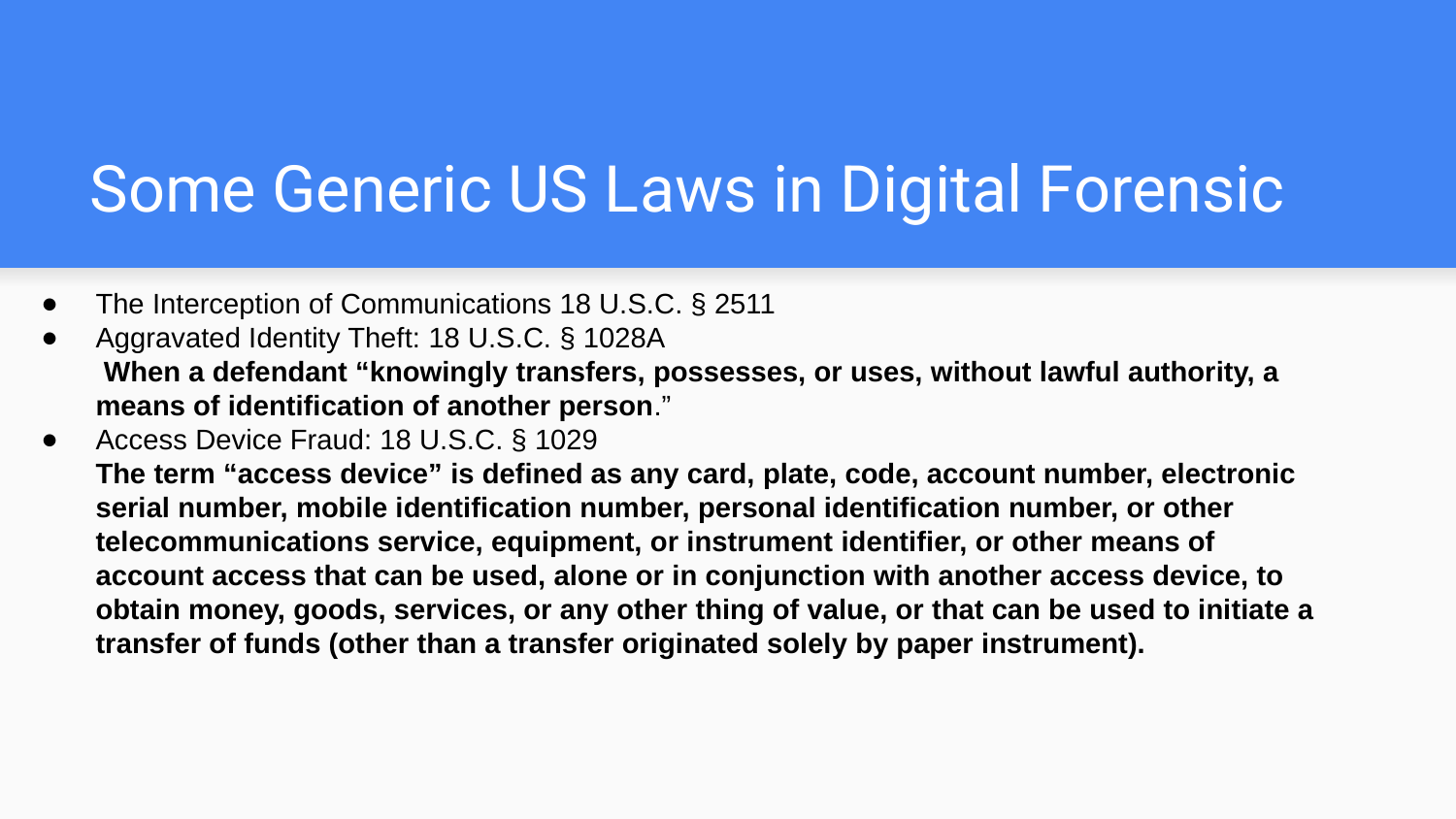

# Some Generic US Laws in Digital Forensic
The Interception of Communications 18 U.S.C. § 2511
Aggravated Identity Theft: 18 U.S.C. § 1028A
	 When a defendant “knowingly transfers, possesses, or uses, without lawful authority, a means of identification of another person.”
Access Device Fraud: 18 U.S.C. § 1029
	The term “access device” is defined as any card, plate, code, account number, electronic serial number, mobile identification number, personal identification number, or other telecommunications service, equipment, or instrument identifier, or other means of account access that can be used, alone or in conjunction with another access device, to  obtain money, goods, services, or any other thing of value, or that can be used to initiate a transfer of funds (other than a transfer originated solely by paper instrument).